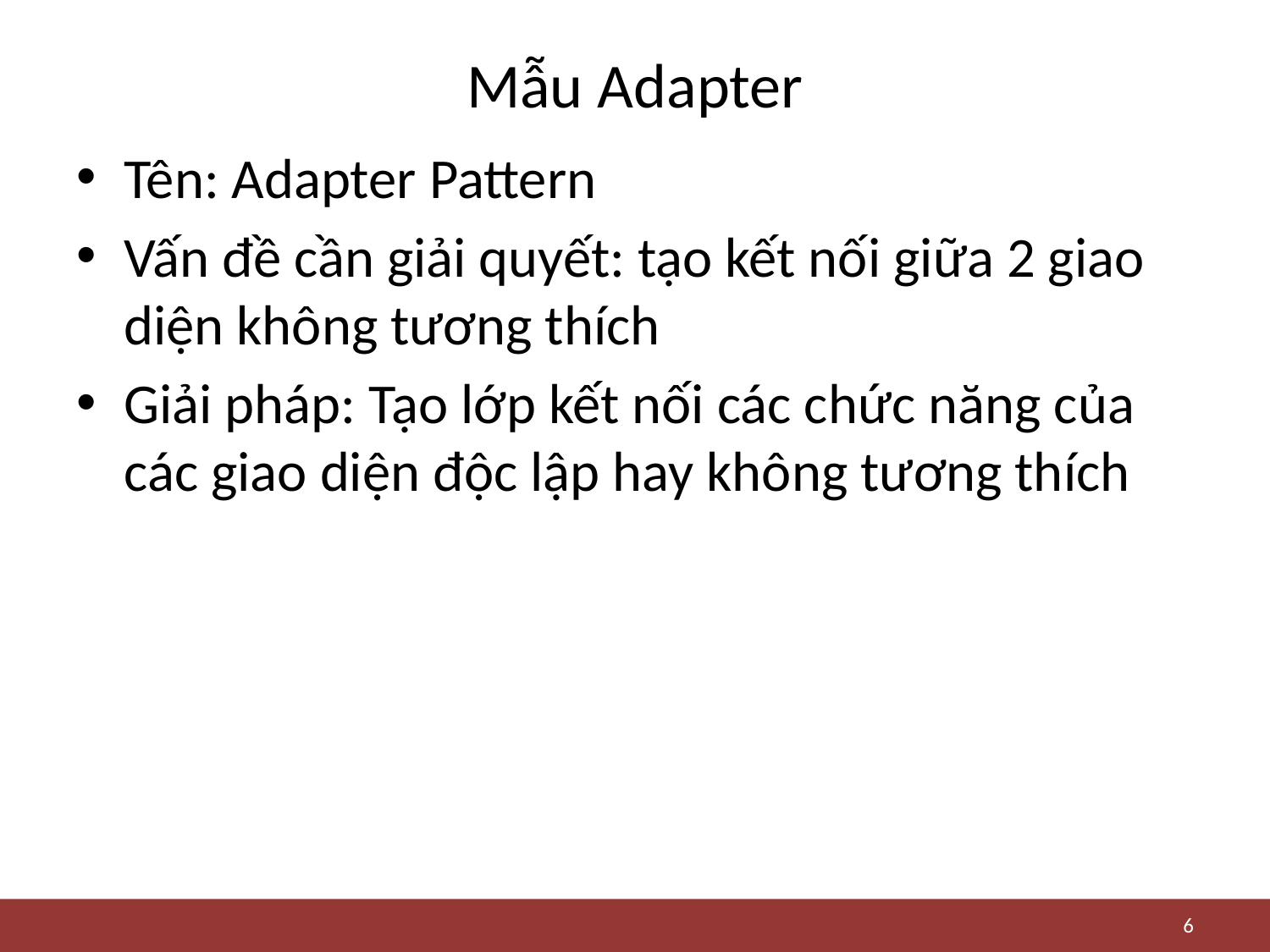

# Mẫu Adapter
Tên: Adapter Pattern
Vấn đề cần giải quyết: tạo kết nối giữa 2 giao diện không tương thích
Giải pháp: Tạo lớp kết nối các chức năng của các giao diện độc lập hay không tương thích

6